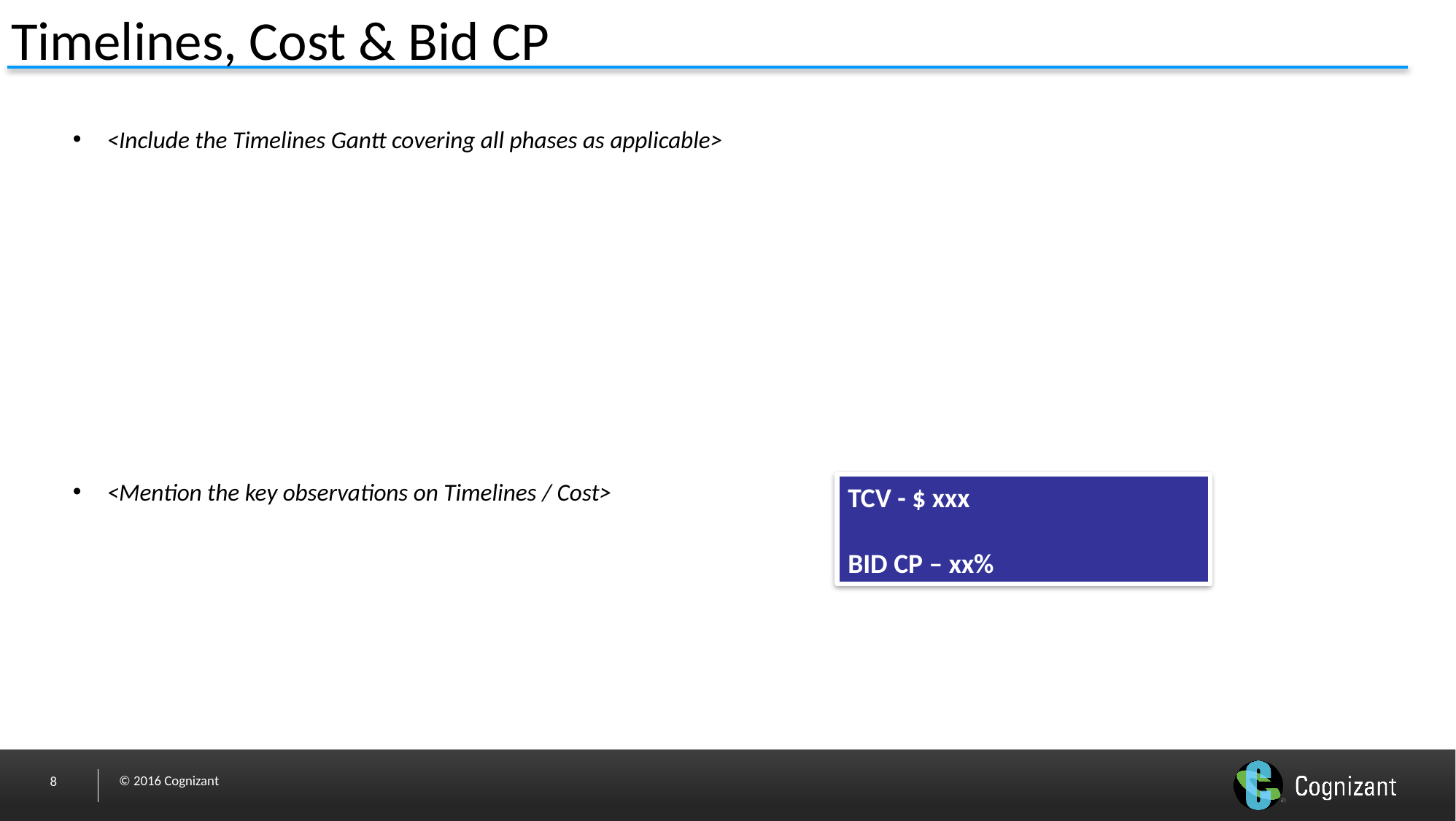

# Timelines, Cost & Bid CP
<Include the Timelines Gantt covering all phases as applicable>
<Mention the key observations on Timelines / Cost>
TCV - $ xxx

BID CP – xx%